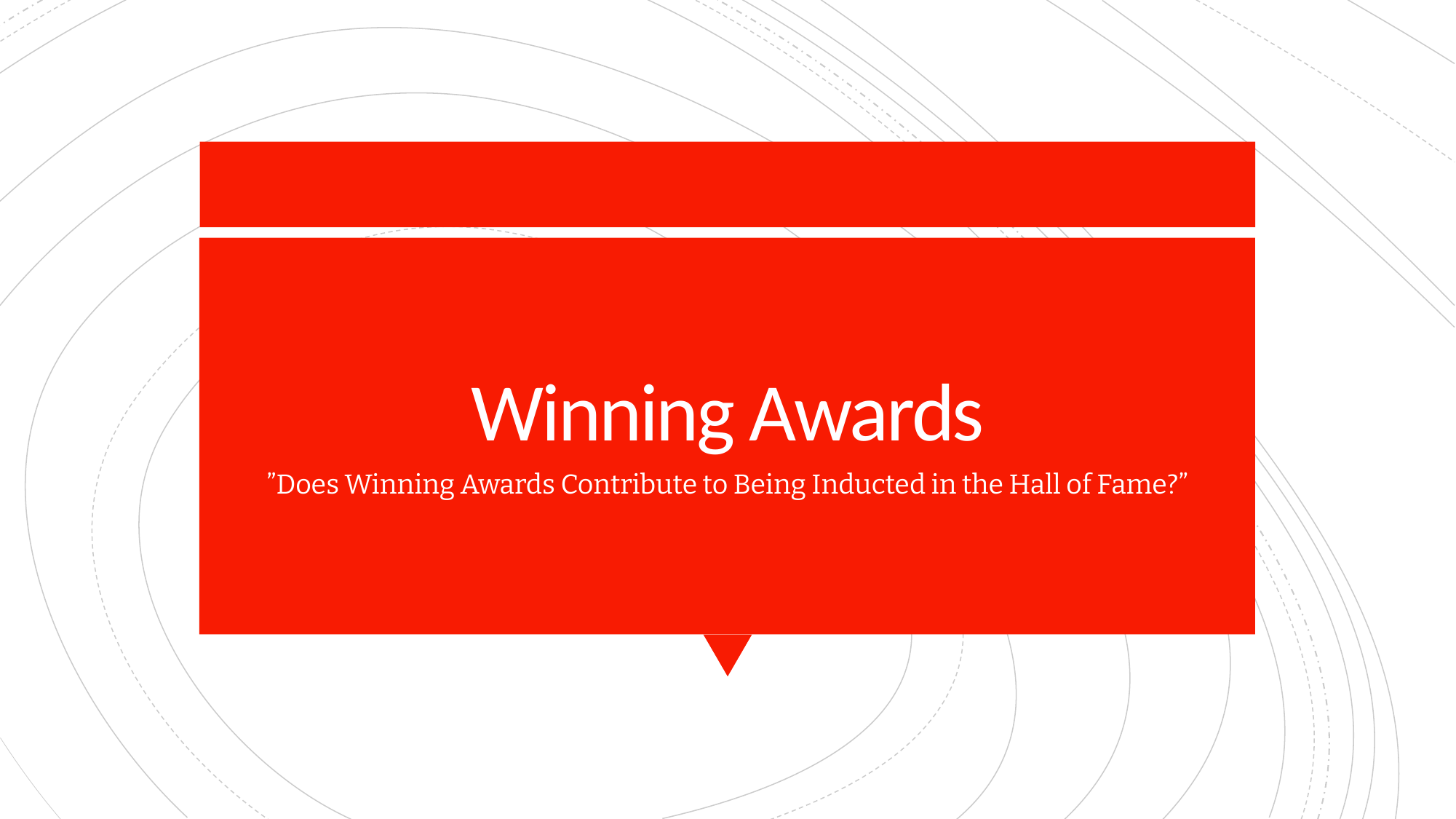

# Winning Awards
”Does Winning Awards Contribute to Being Inducted in the Hall of Fame?”